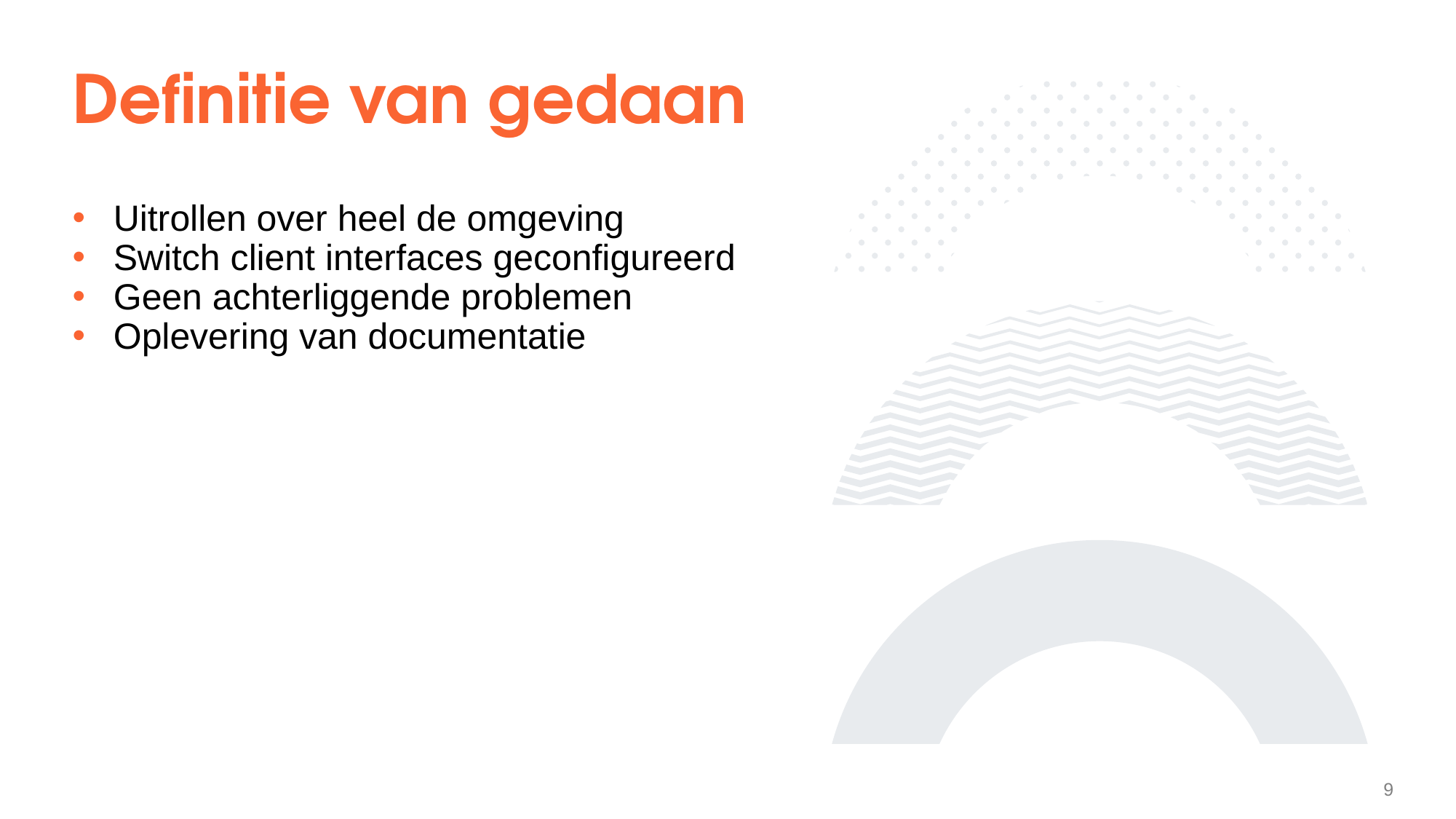

# Definitie van gedaan
Uitrollen over heel de omgeving
Switch client interfaces geconfigureerd
Geen achterliggende problemen
Oplevering van documentatie
9